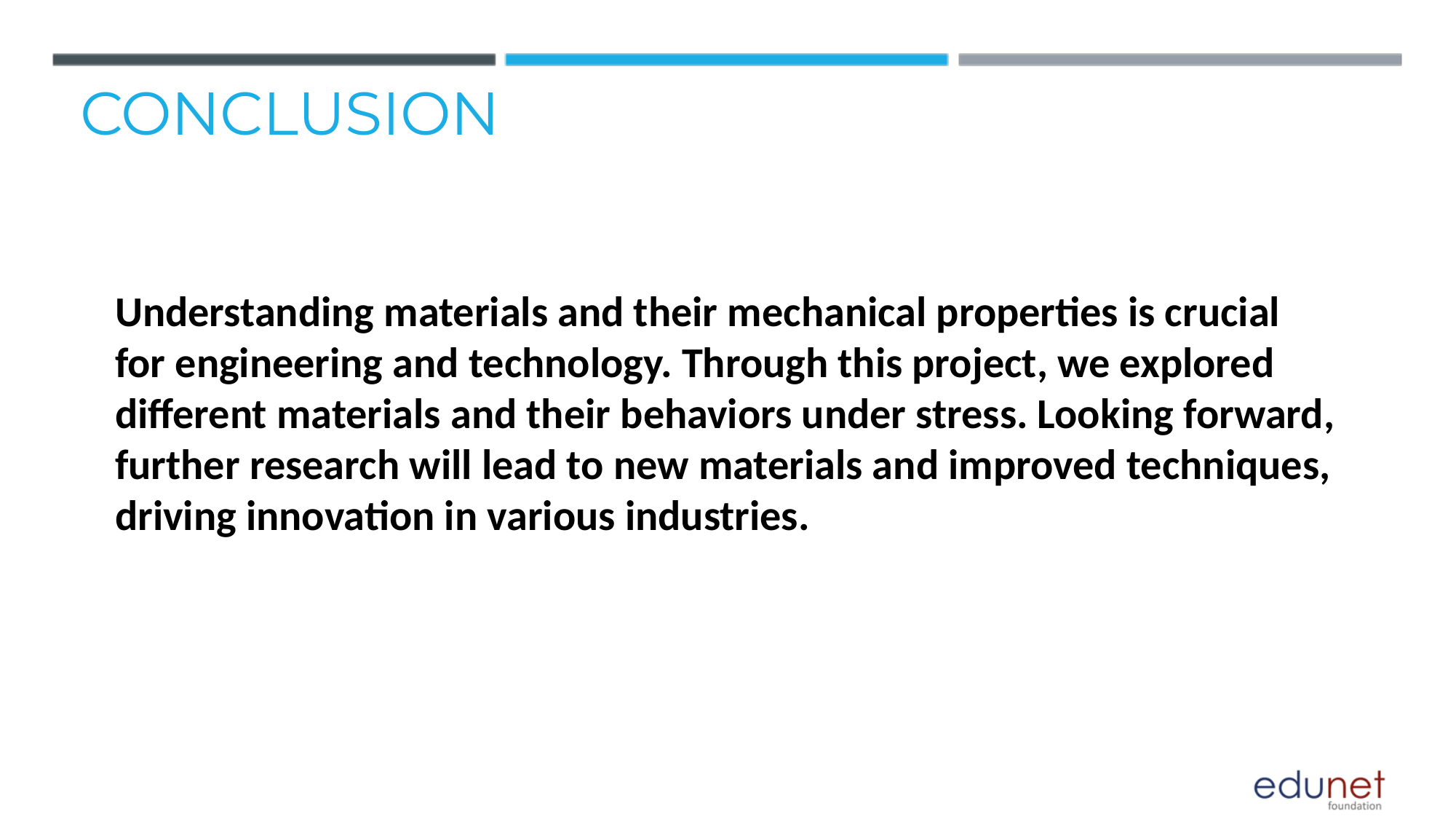

CONCLUSION
Understanding materials and their mechanical properties is crucial for engineering and technology. Through this project, we explored different materials and their behaviors under stress. Looking forward, further research will lead to new materials and improved techniques, driving innovation in various industries.